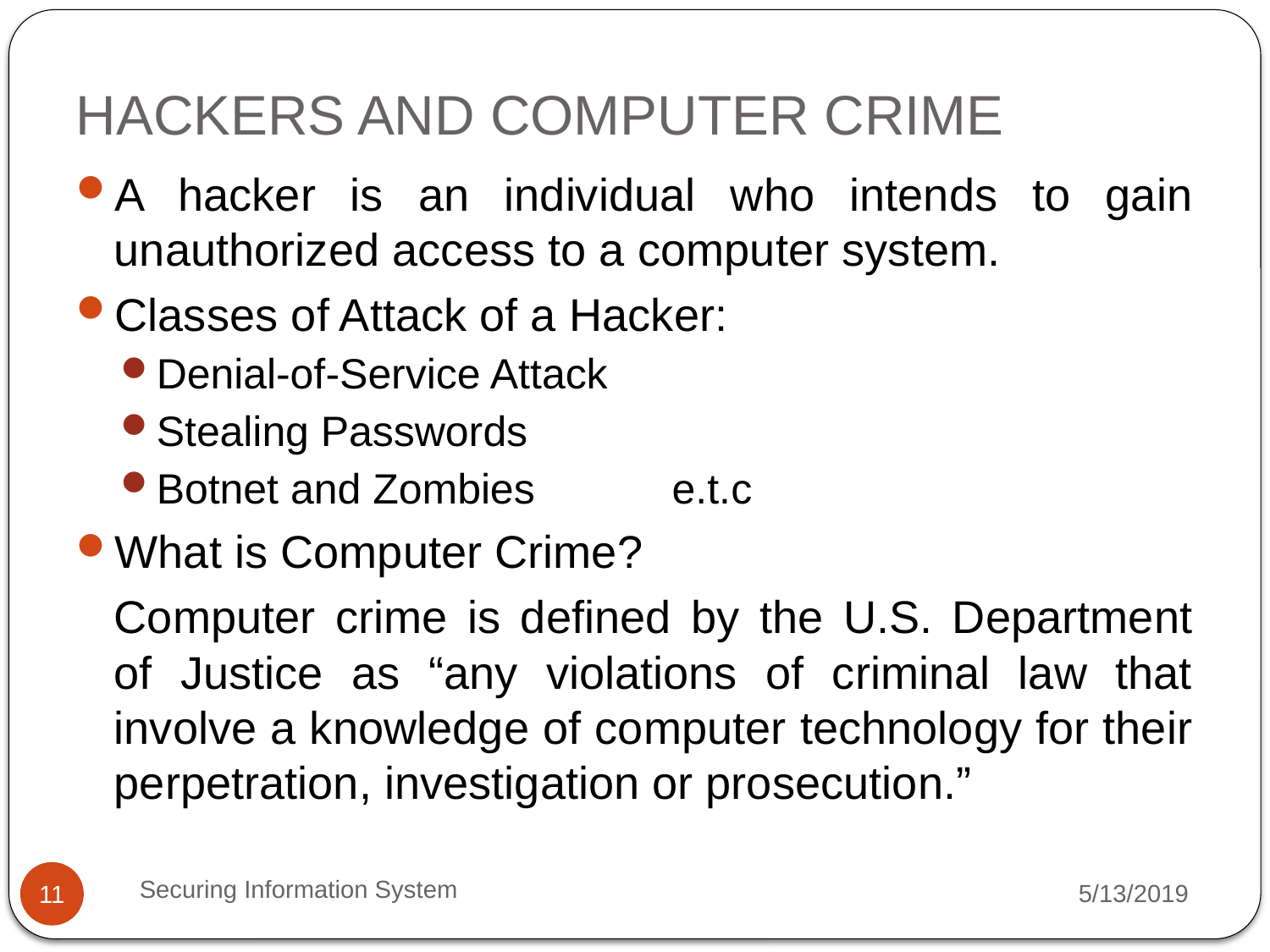

# HACKERS AND COMPUTER CRIME
A hacker is an individual who intends to gain unauthorized access to a computer system.
Classes of Attack of a Hacker:
Denial-of-Service Attack
Stealing Passwords
Botnet and Zombies	 e.t.c
What is Computer Crime?
	Computer crime is defined by the U.S. Department of Justice as “any violations of criminal law that involve a knowledge of computer technology for their perpetration, investigation or prosecution.”

Securing Information System
5/13/2019
11